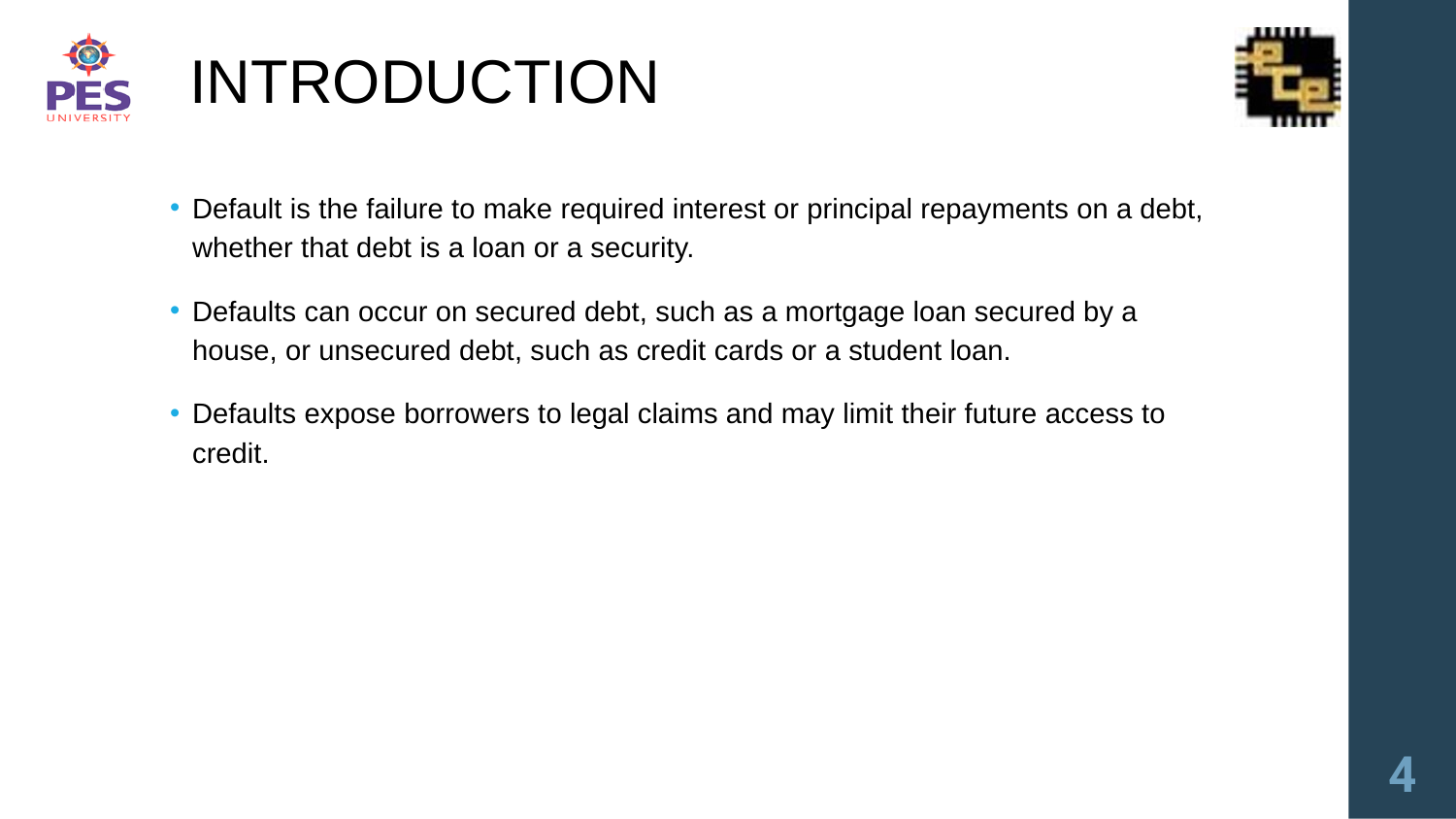

# INTRODUCTION
Default is the failure to make required interest or principal repayments on a debt, whether that debt is a loan or a security.
Defaults can occur on secured debt, such as a mortgage loan secured by a house, or unsecured debt, such as credit cards or a student loan.
Defaults expose borrowers to legal claims and may limit their future access to credit.

4